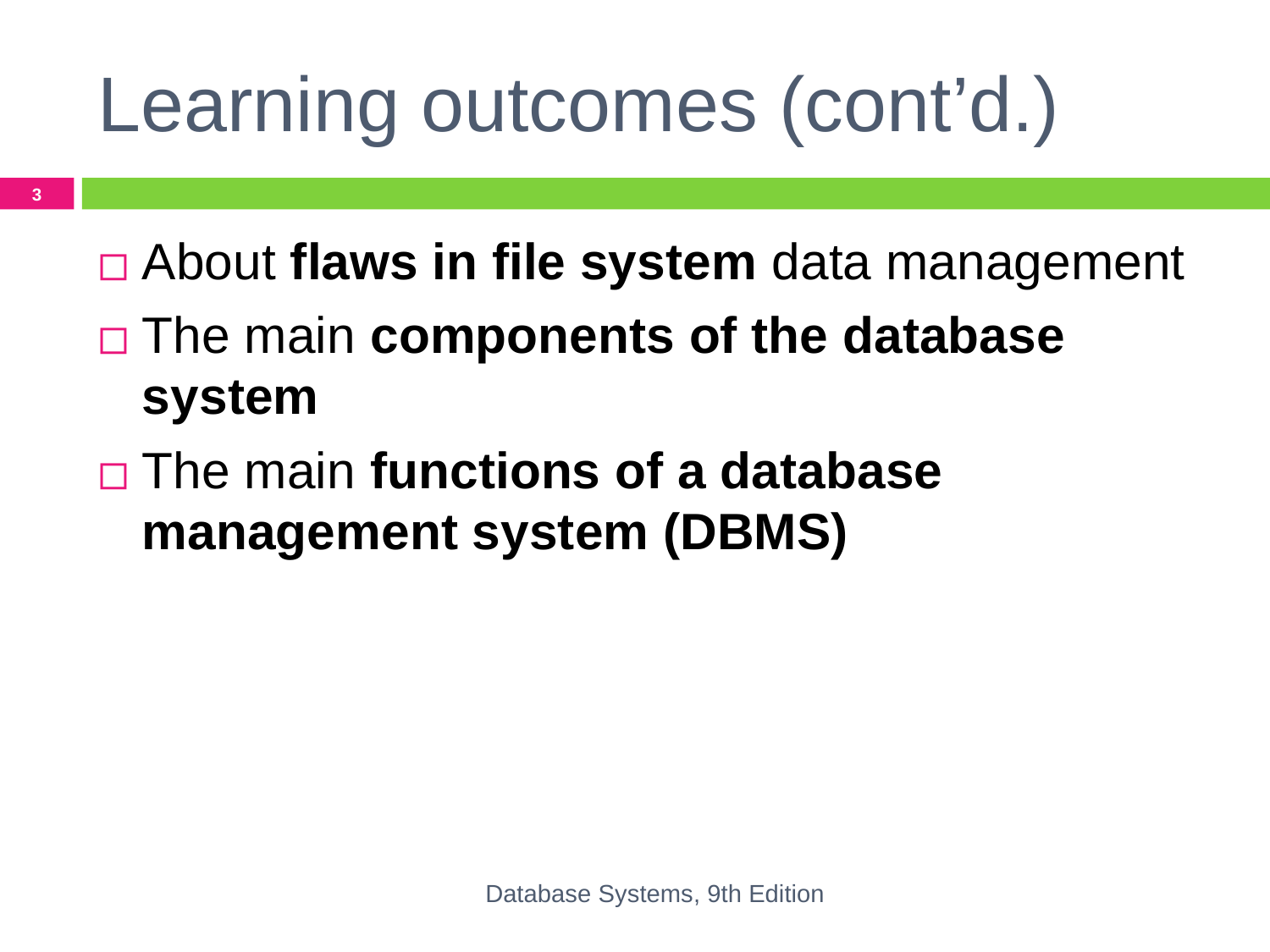

# Learning outcomes (cont’d.)
3
About flaws in file system data management
The main components of the database system
The main functions of a database management system (DBMS)
Database Systems, 9th Edition